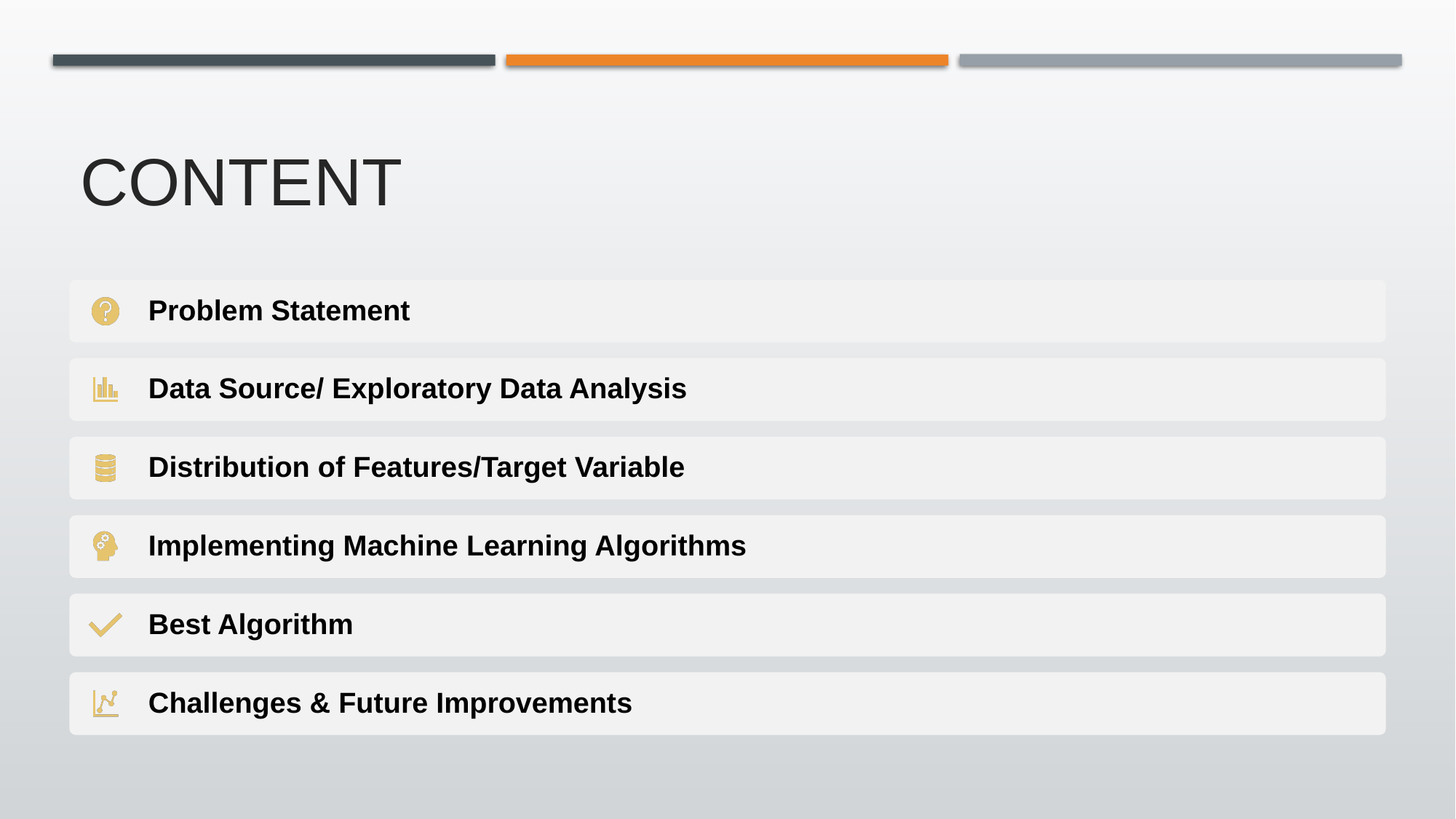

# CONTENT
Problem Statement
Data Source/ Exploratory Data Analysis
Distribution of Features/Target Variable
Implementing Machine Learning Algorithms
Best Algorithm
Challenges & Future Improvements